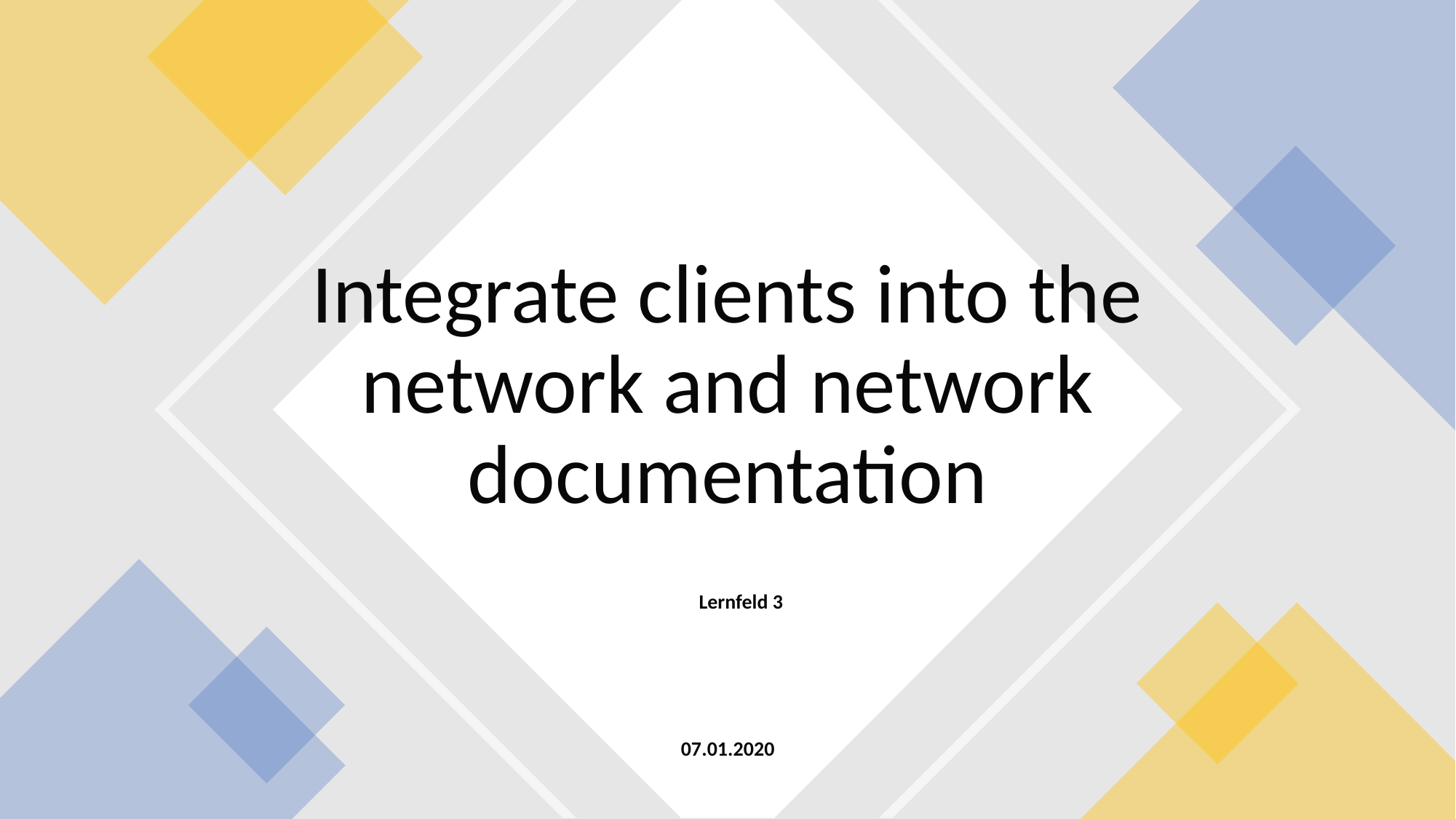

# Integrate clients into the network and network documentation
Lernfeld 3

07.01.2020